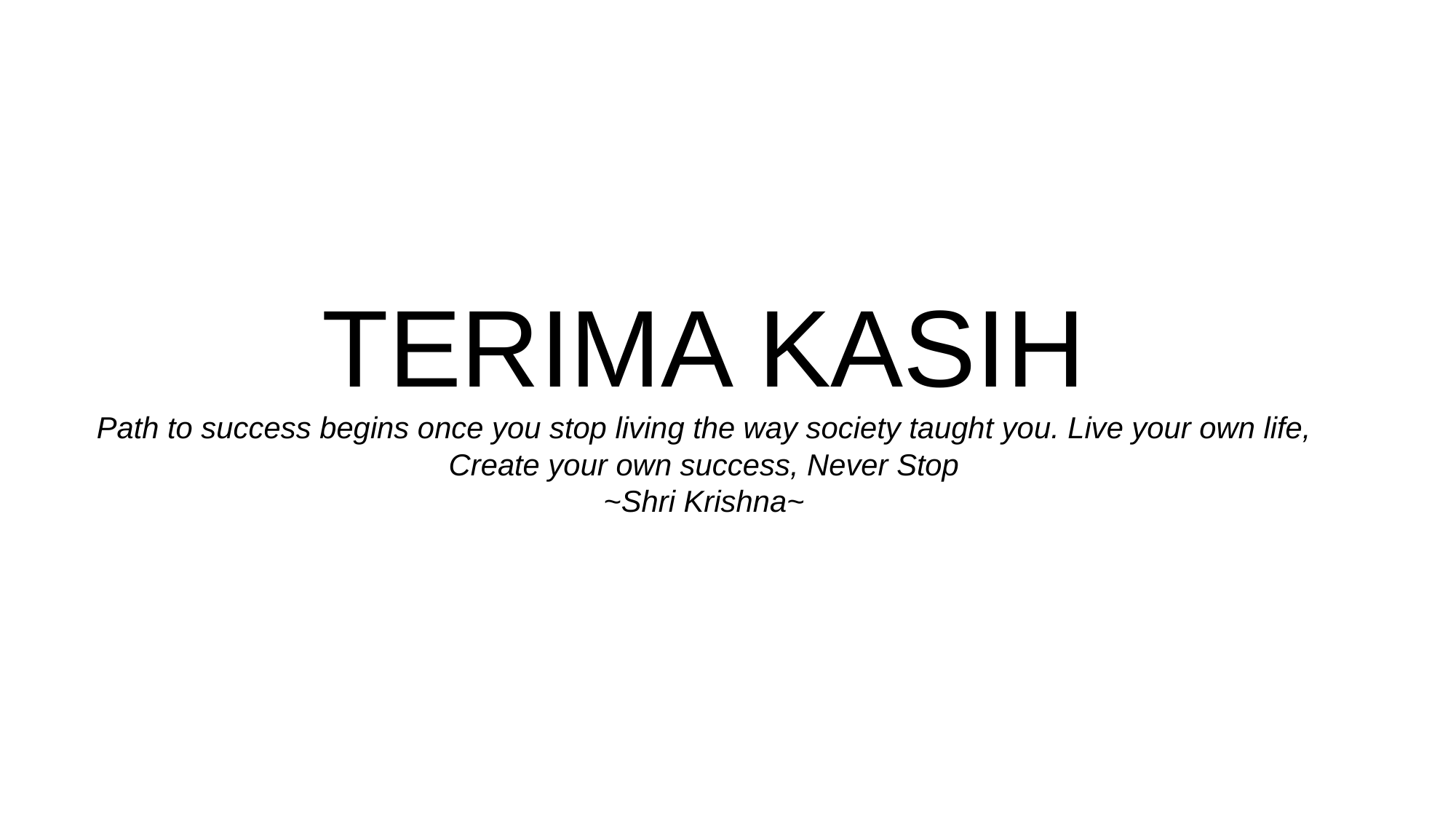

TERIMA KASIH
Path to success begins once you stop living the way society taught you. Live your own life, Create your own success, Never Stop
~Shri Krishna~